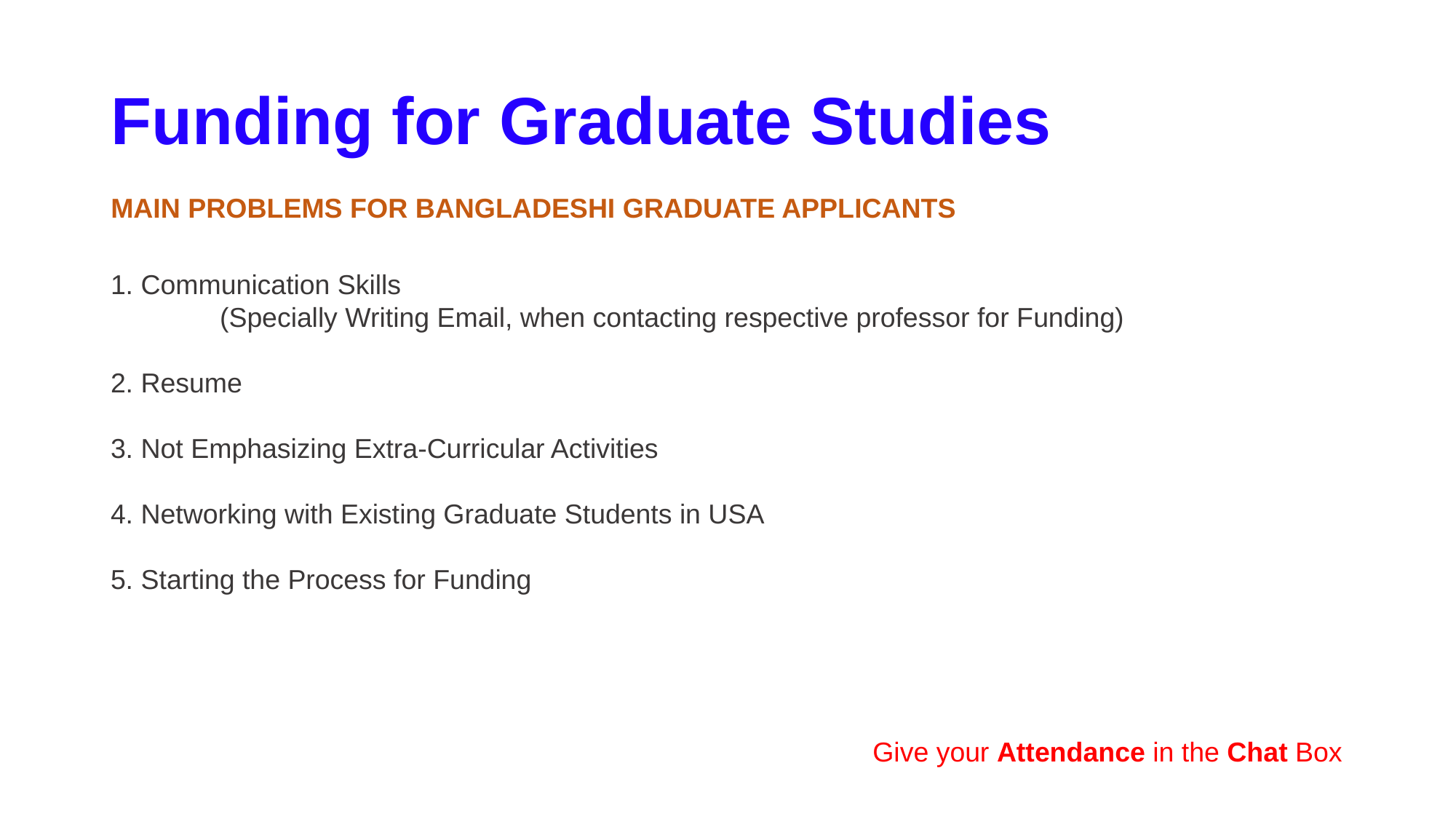

# Funding for Graduate Studies
MAIN PROBLEMS FOR BANGLADESHI GRADUATE APPLICANTS
1. Communication Skills
	(Specially Writing Email, when contacting respective professor for Funding)
2. Resume
3. Not Emphasizing Extra-Curricular Activities
4. Networking with Existing Graduate Students in USA
5. Starting the Process for Funding
Give your Attendance in the Chat Box